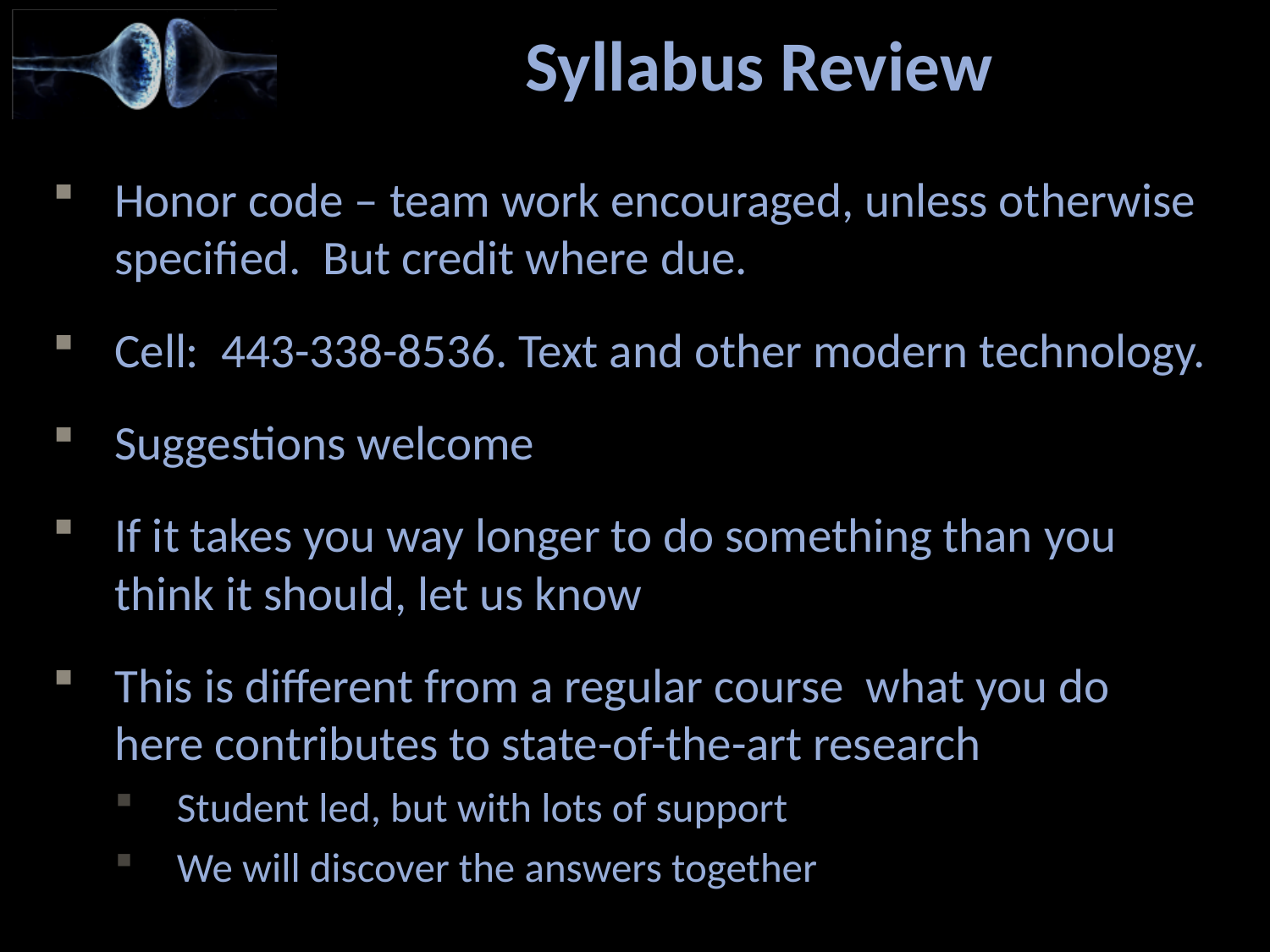

# Syllabus Review
Honor code – team work encouraged, unless otherwise specified.  But credit where due.
Cell:  443-338-8536. Text and other modern technology.
Suggestions welcome
If it takes you way longer to do something than you think it should, let us know
This is different from a regular course  what you do here contributes to state-of-the-art research
Student led, but with lots of support
We will discover the answers together